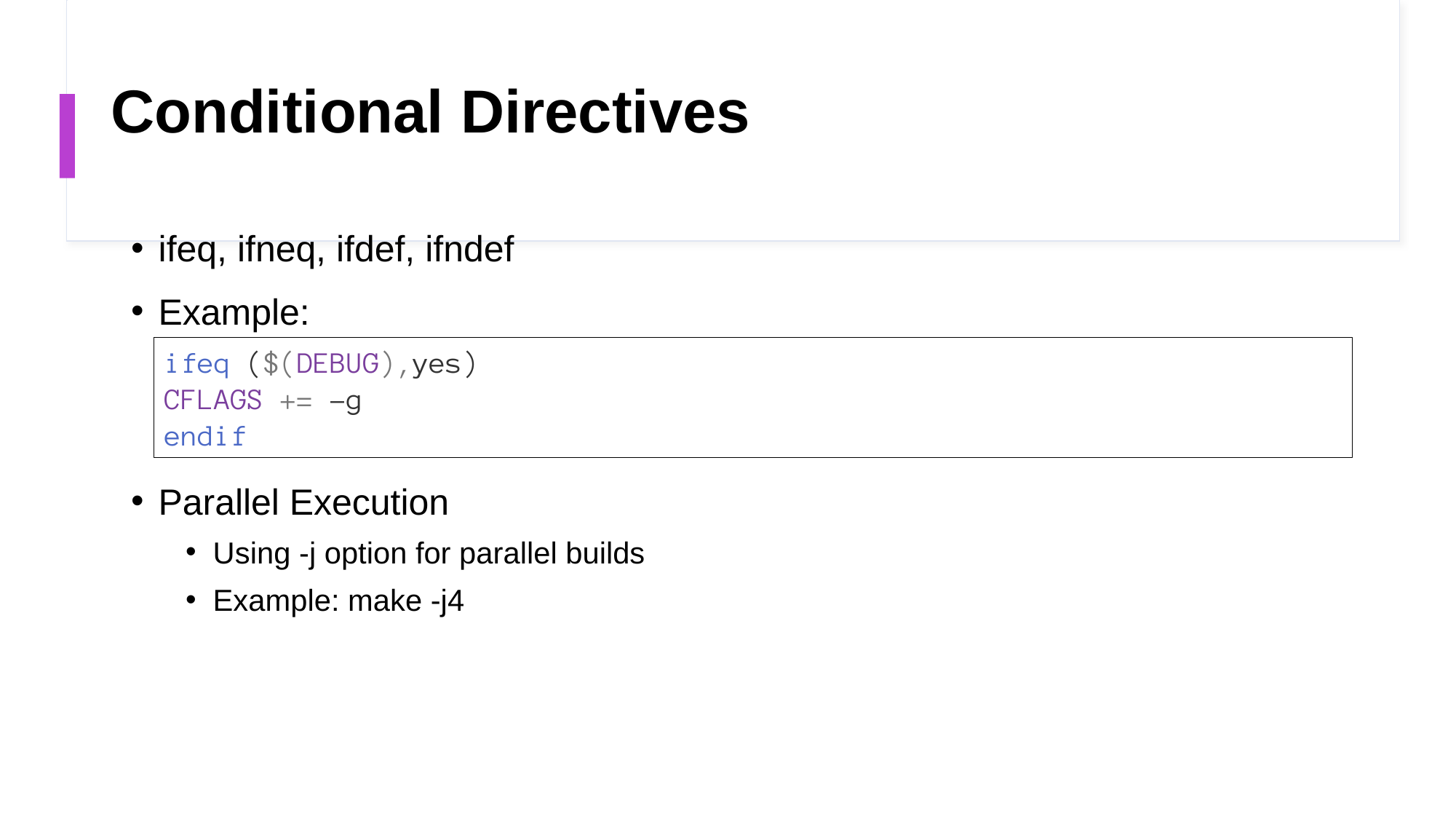

# Conditional Directives
ifeq, ifneq, ifdef, ifndef
Example:

Parallel Execution
Using -j option for parallel builds
Example: make -j4

ifeq ($(DEBUG),yes)
CFLAGS += -g
endif